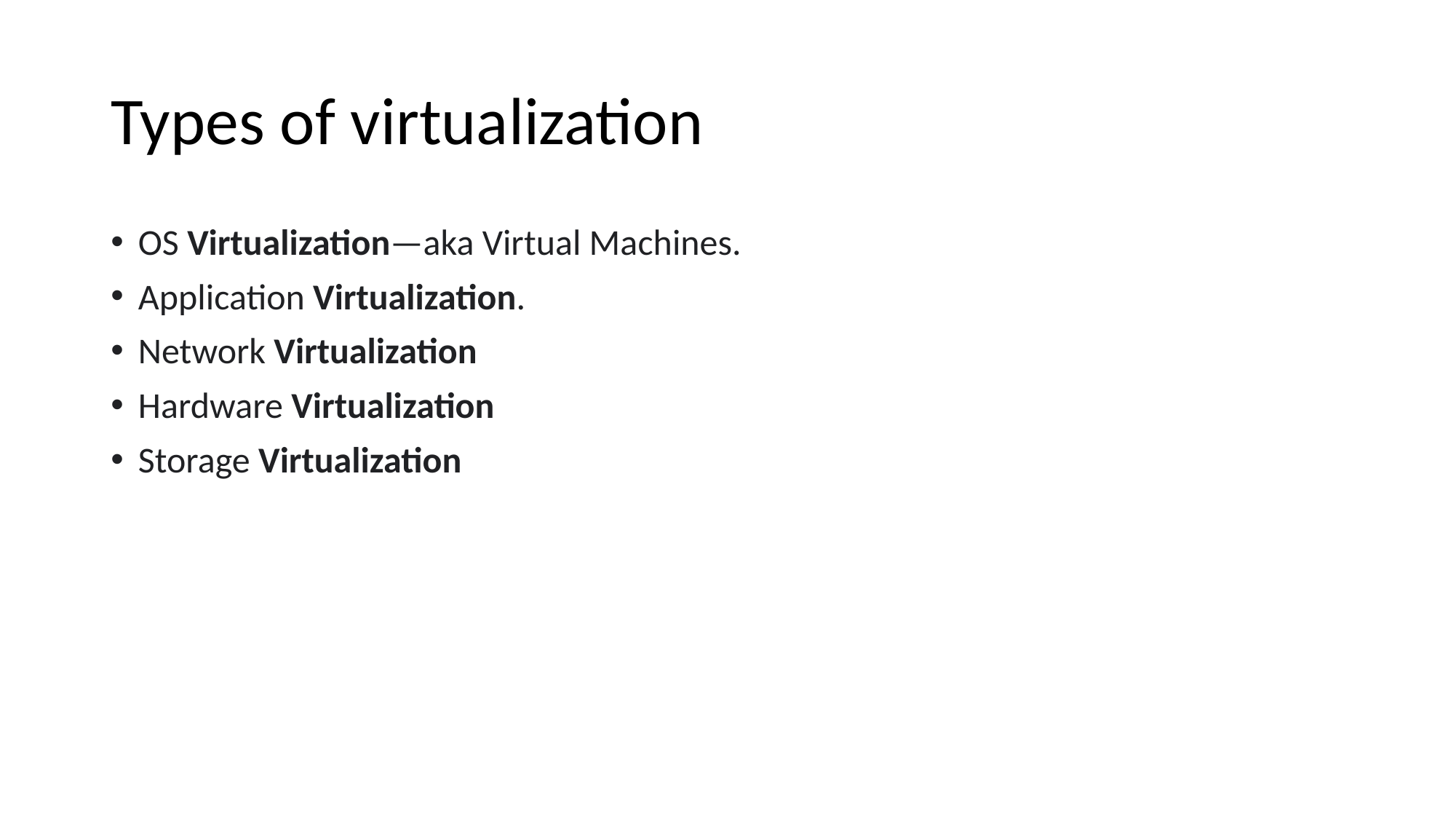

# Types of virtualization
OS Virtualization—aka Virtual Machines.
Application Virtualization.
Network Virtualization
Hardware Virtualization
Storage Virtualization